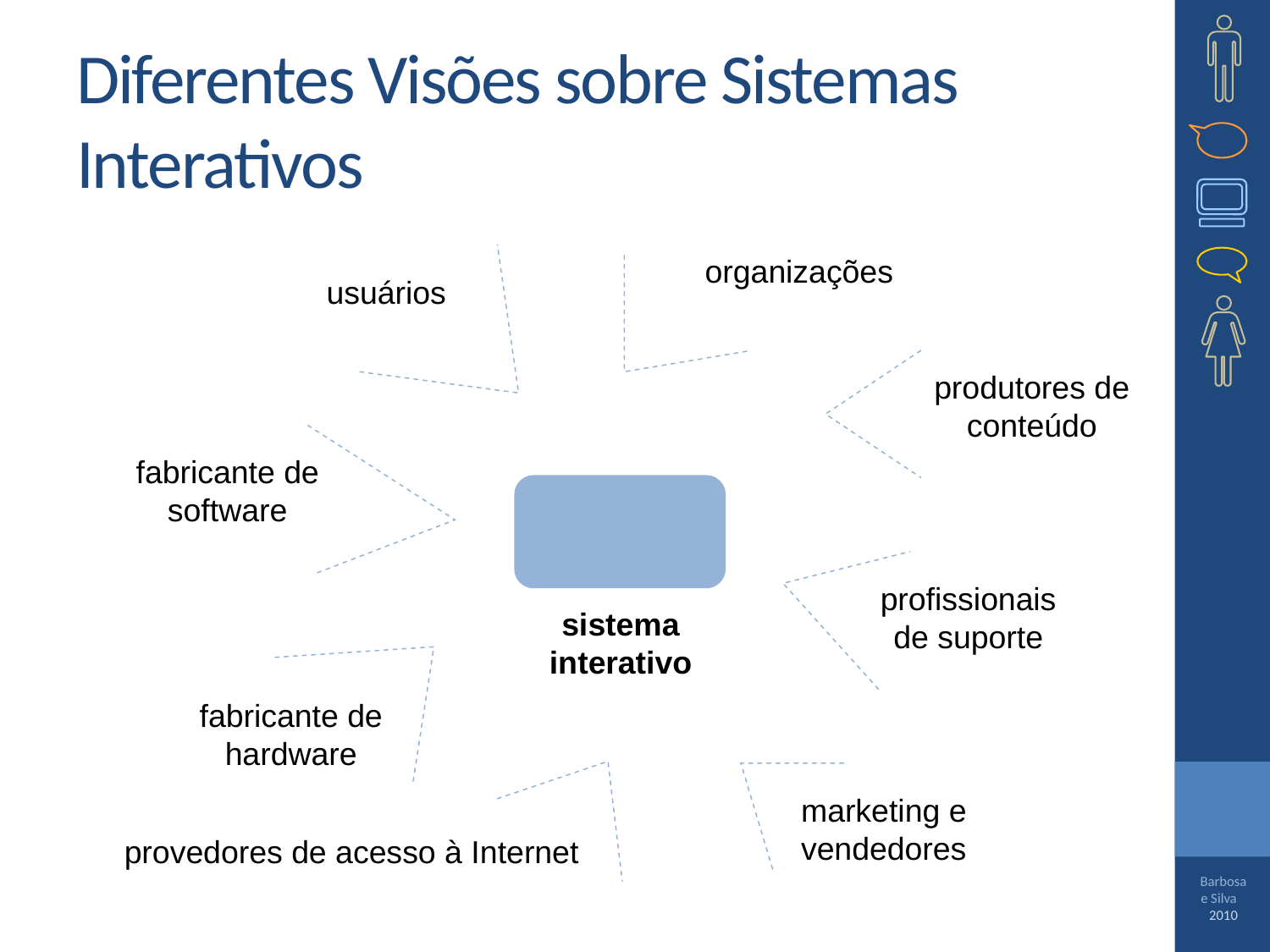

# Diferentes Visões sobre Sistemas Interativos

organizações

usuários

produtores de conteúdo

fabricante de software

profissionais de suporte
sistema interativo

fabricante de hardware

marketing e vendedores
provedores de acesso à Internet